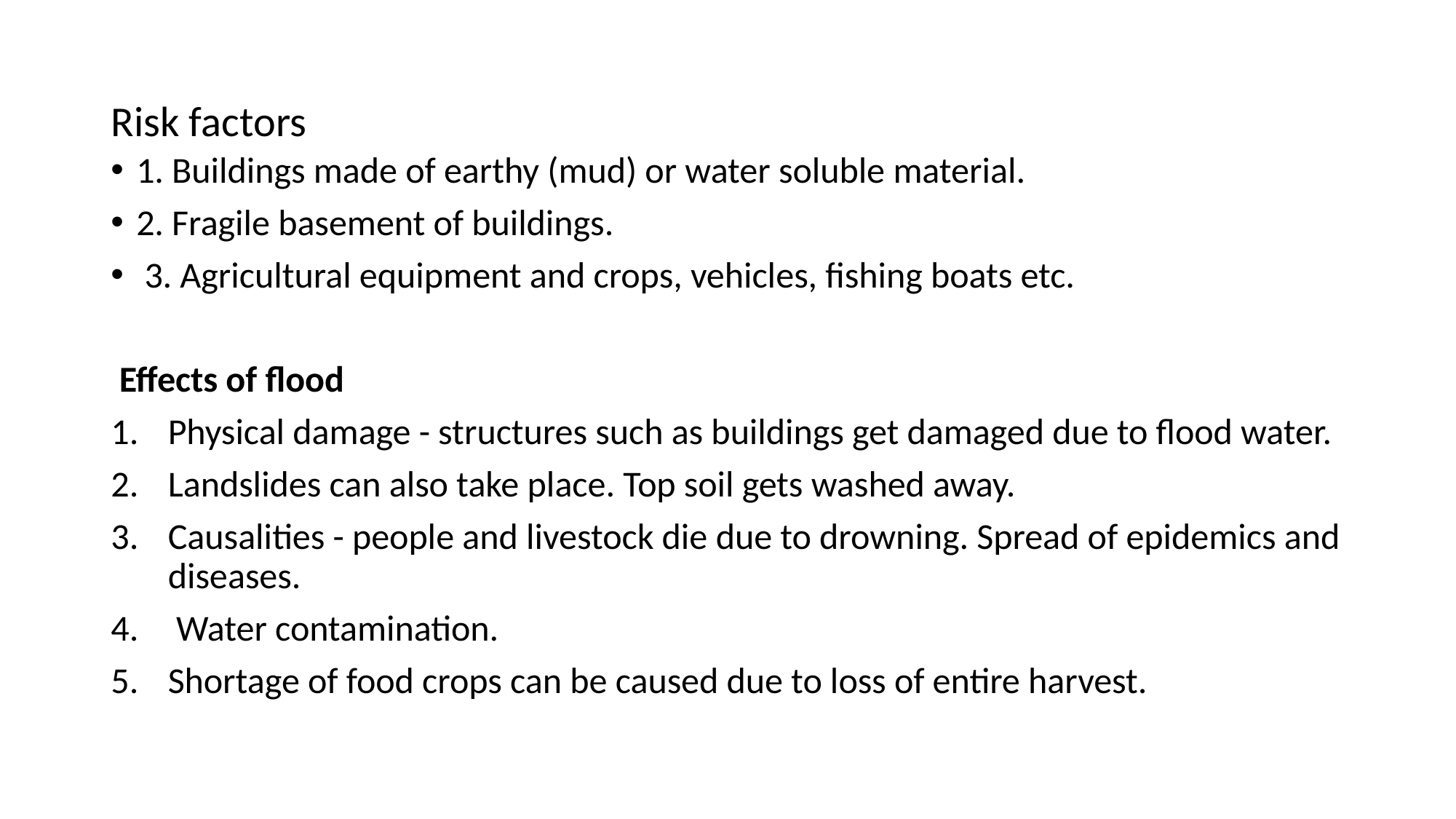

# Risk factors
1. Buildings made of earthy (mud) or water soluble material.
2. Fragile basement of buildings.
 3. Agricultural equipment and crops, vehicles, fishing boats etc.

 Effects of flood
Physical damage - structures such as buildings get damaged due to flood water.
Landslides can also take place. Top soil gets washed away.
Causalities - people and livestock die due to drowning. Spread of epidemics and diseases.
 Water contamination.
Shortage of food crops can be caused due to loss of entire harvest.